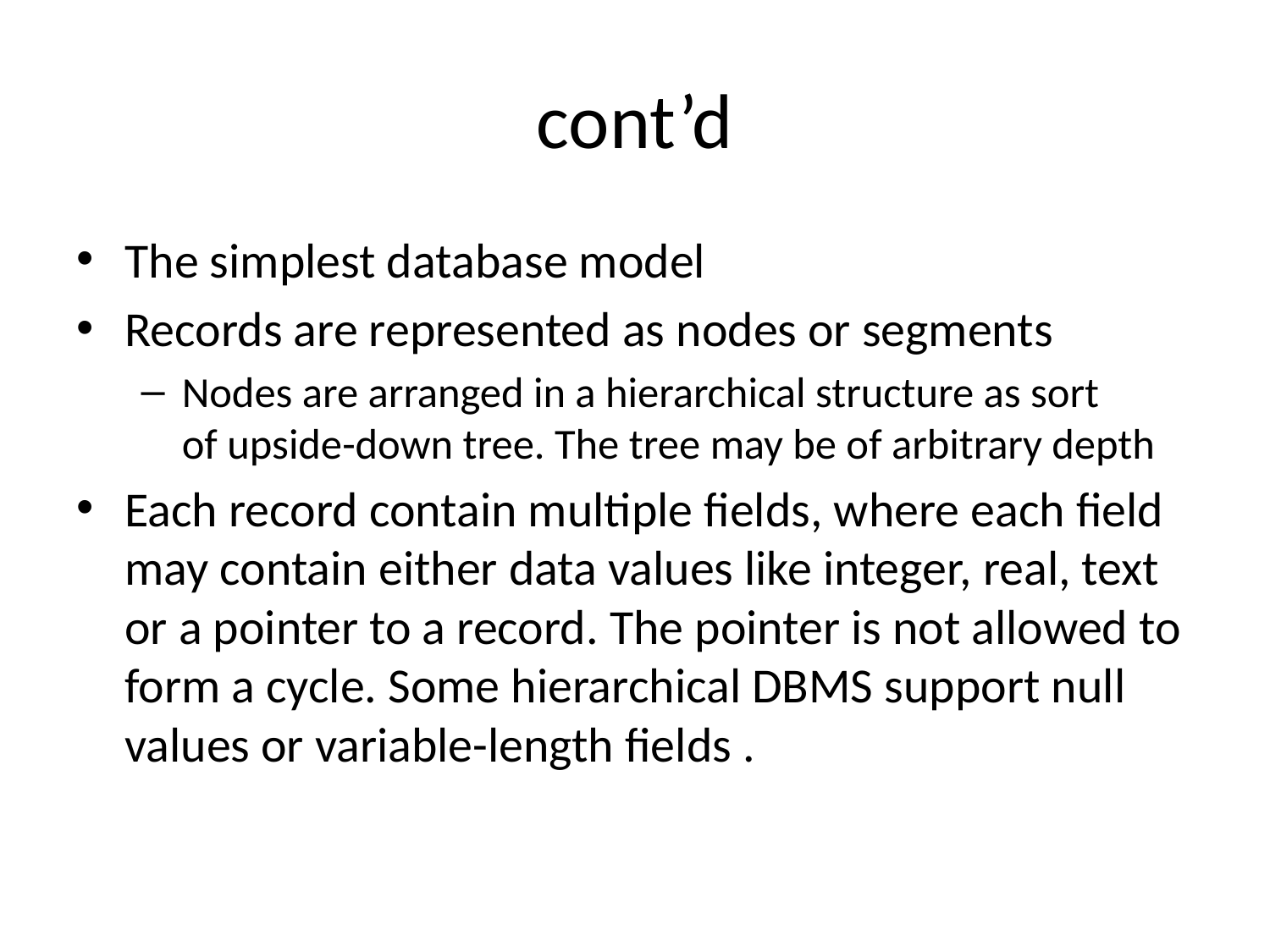

# cont’d
The simplest database model
Records are represented as nodes or segments
Nodes are arranged in a hierarchical structure as sort
of upside-down tree. The tree may be of arbitrary depth
Each record contain multiple fields, where each field may contain either data values like integer, real, text or a pointer to a record. The pointer is not allowed to form a cycle. Some hierarchical DBMS support null values or variable-length fields .